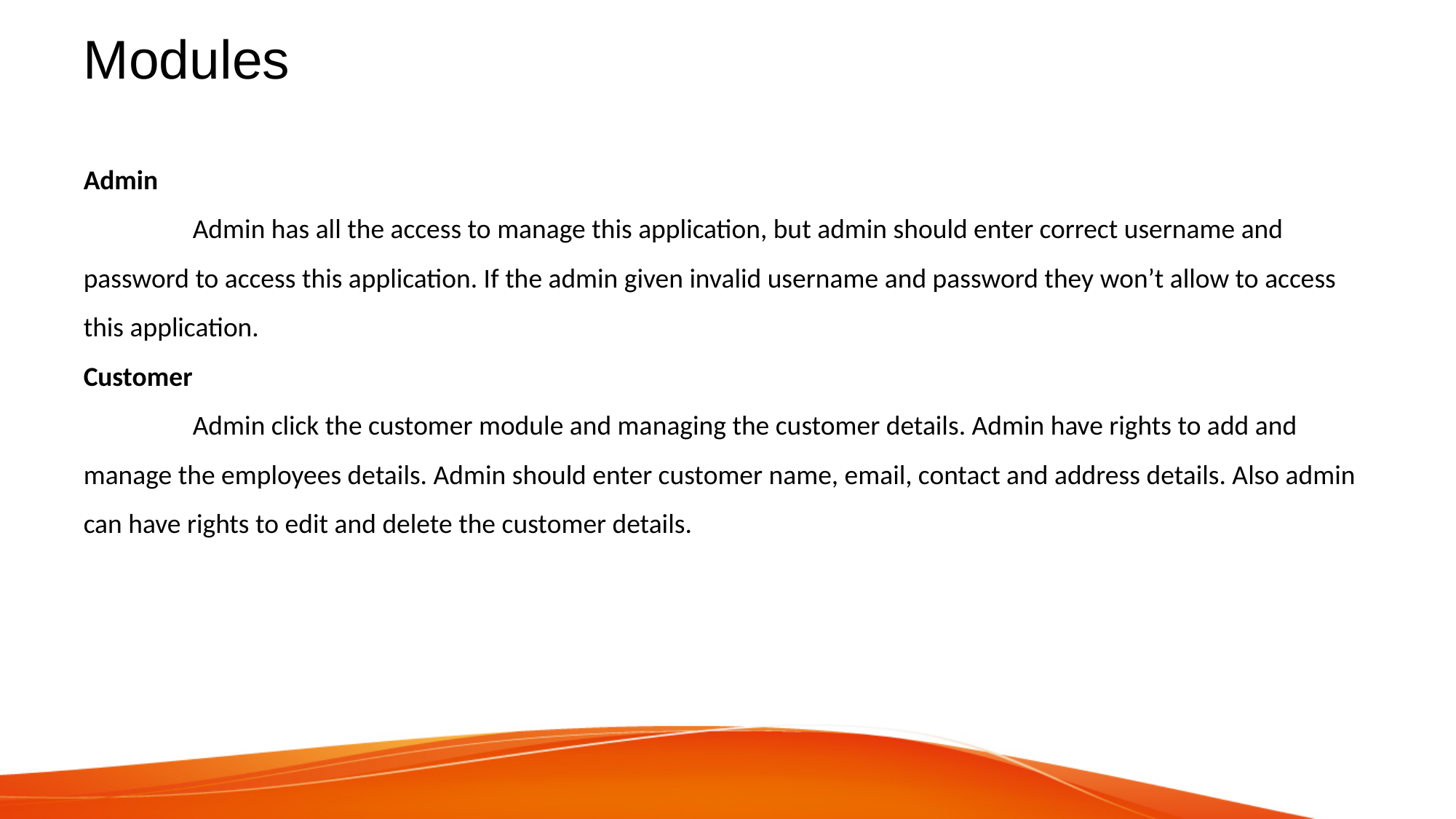

# Modules
Admin
	Admin has all the access to manage this application, but admin should enter correct username and password to access this application. If the admin given invalid username and password they won’t allow to access this application.
Customer
	Admin click the customer module and managing the customer details. Admin have rights to add and manage the employees details. Admin should enter customer name, email, contact and address details. Also admin can have rights to edit and delete the customer details.